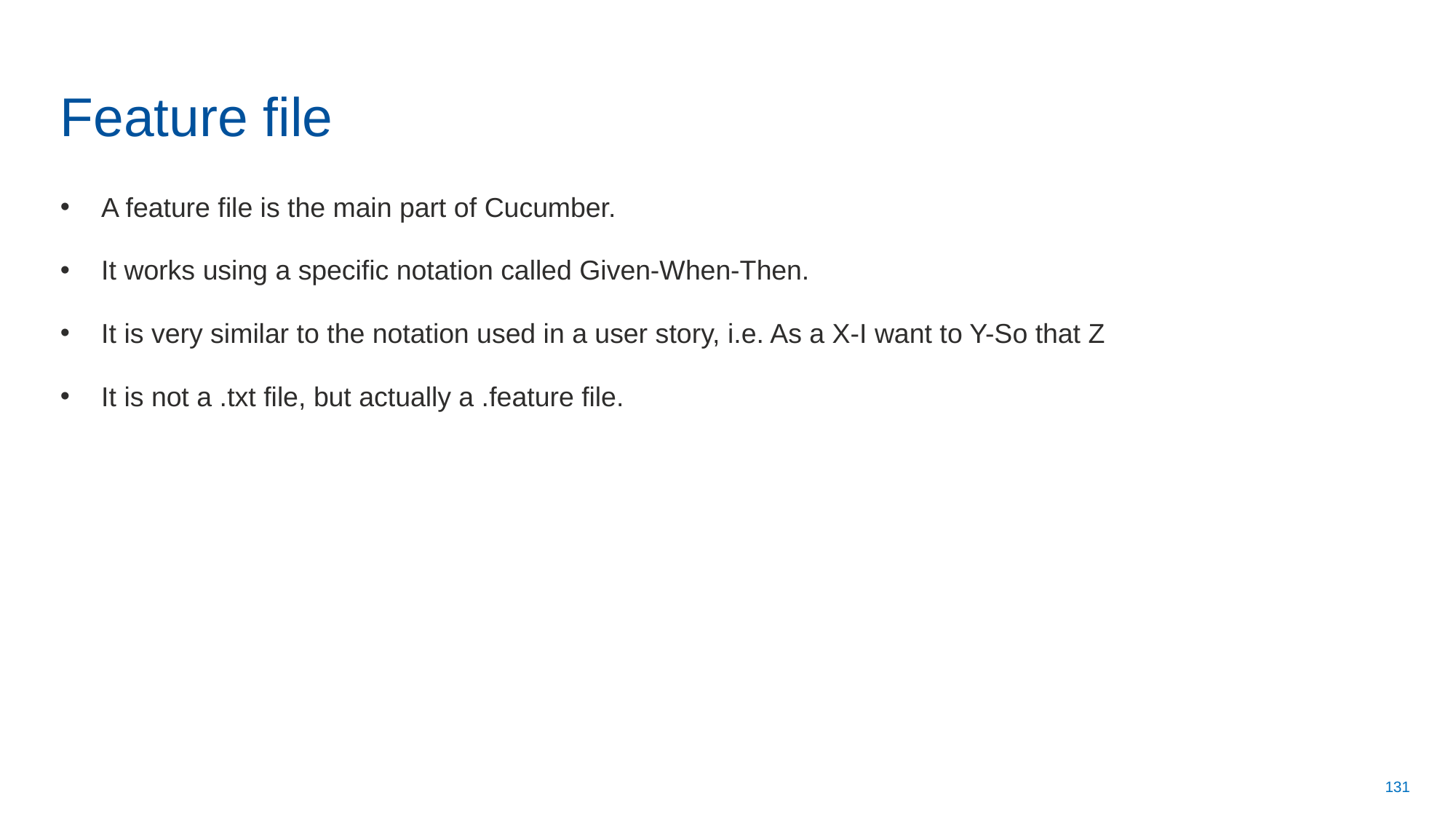

# Feature file
A feature file is the main part of Cucumber.
It works using a specific notation called Given-When-Then.
It is very similar to the notation used in a user story, i.e. As a X-I want to Y-So that Z
It is not a .txt file, but actually a .feature file.